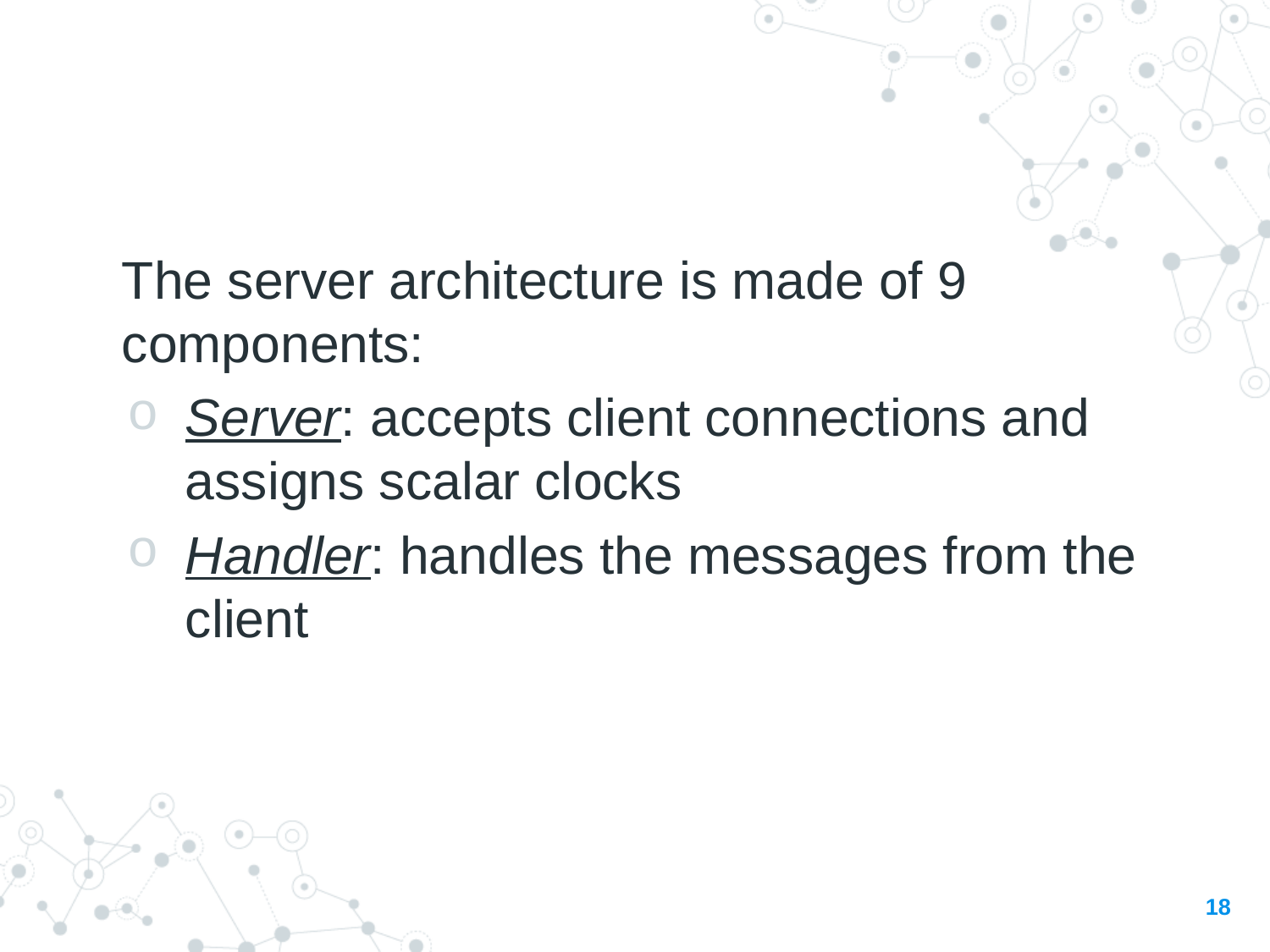

The server architecture is made of 9 components:
Server: accepts client connections and assigns scalar clocks
Handler: handles the messages from the client
18